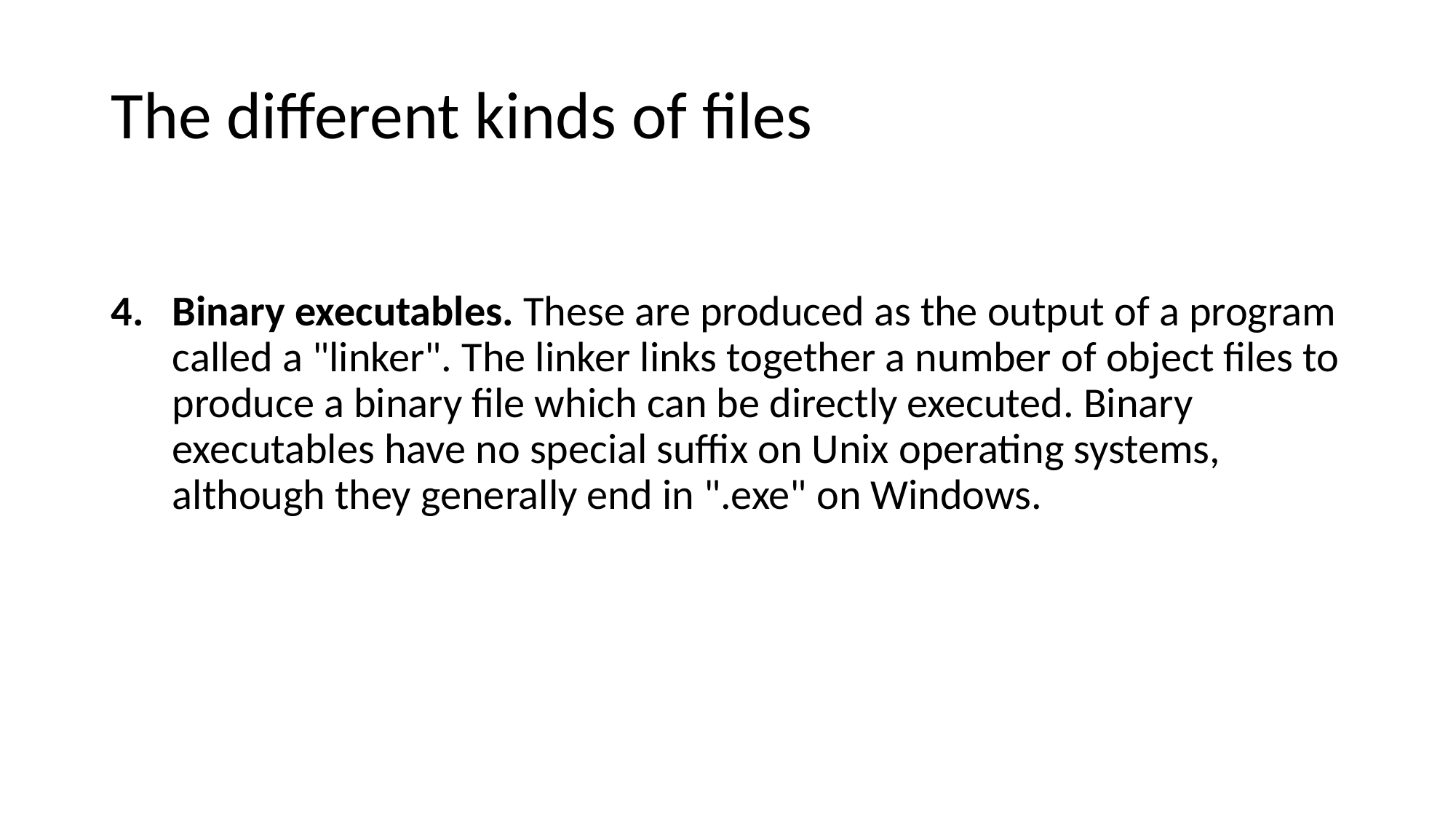

# The different kinds of files

Binary executables. These are produced as the output of a program called a "linker". The linker links together a number of object files to produce a binary file which can be directly executed. Binary executables have no special suffix on Unix operating systems, although they generally end in ".exe" on Windows.